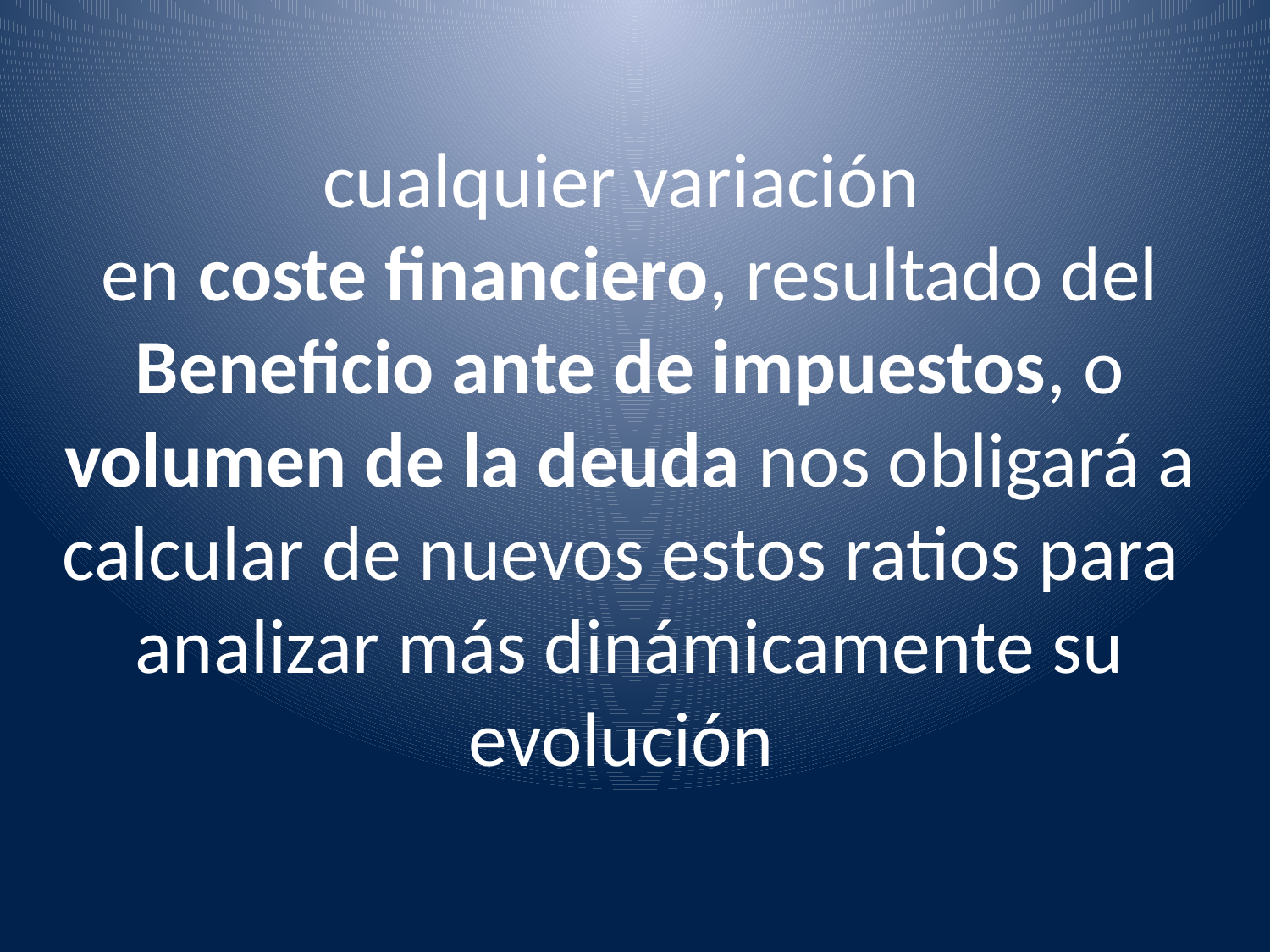

# cualquier variación en coste financiero, resultado del Beneficio ante de impuestos, o volumen de la deuda nos obligará a calcular de nuevos estos ratios para analizar más dinámicamente su evolución